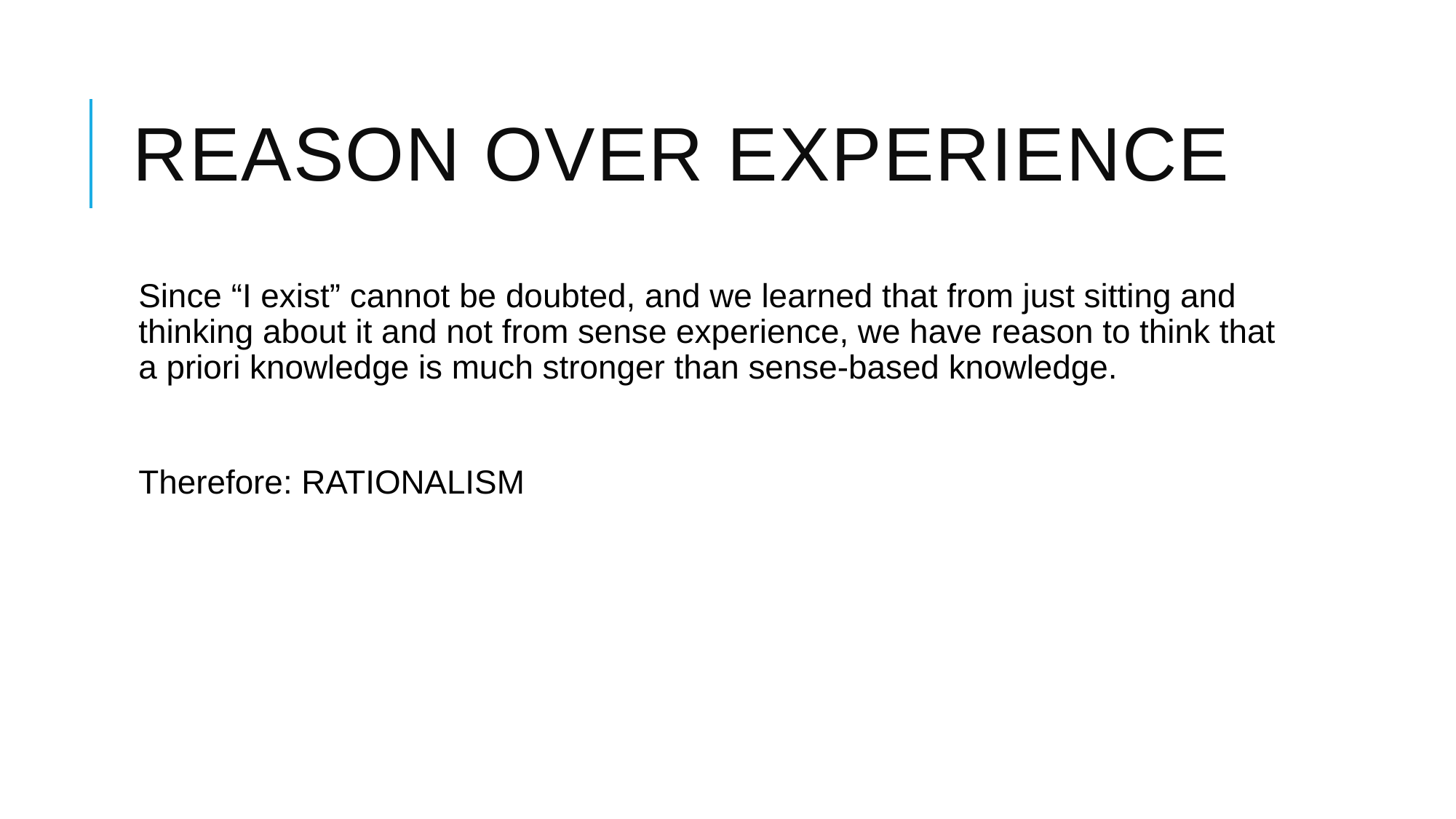

# Reason over experience
Since “I exist” cannot be doubted, and we learned that from just sitting and thinking about it and not from sense experience, we have reason to think that a priori knowledge is much stronger than sense-based knowledge.

Therefore: RATIONALISM